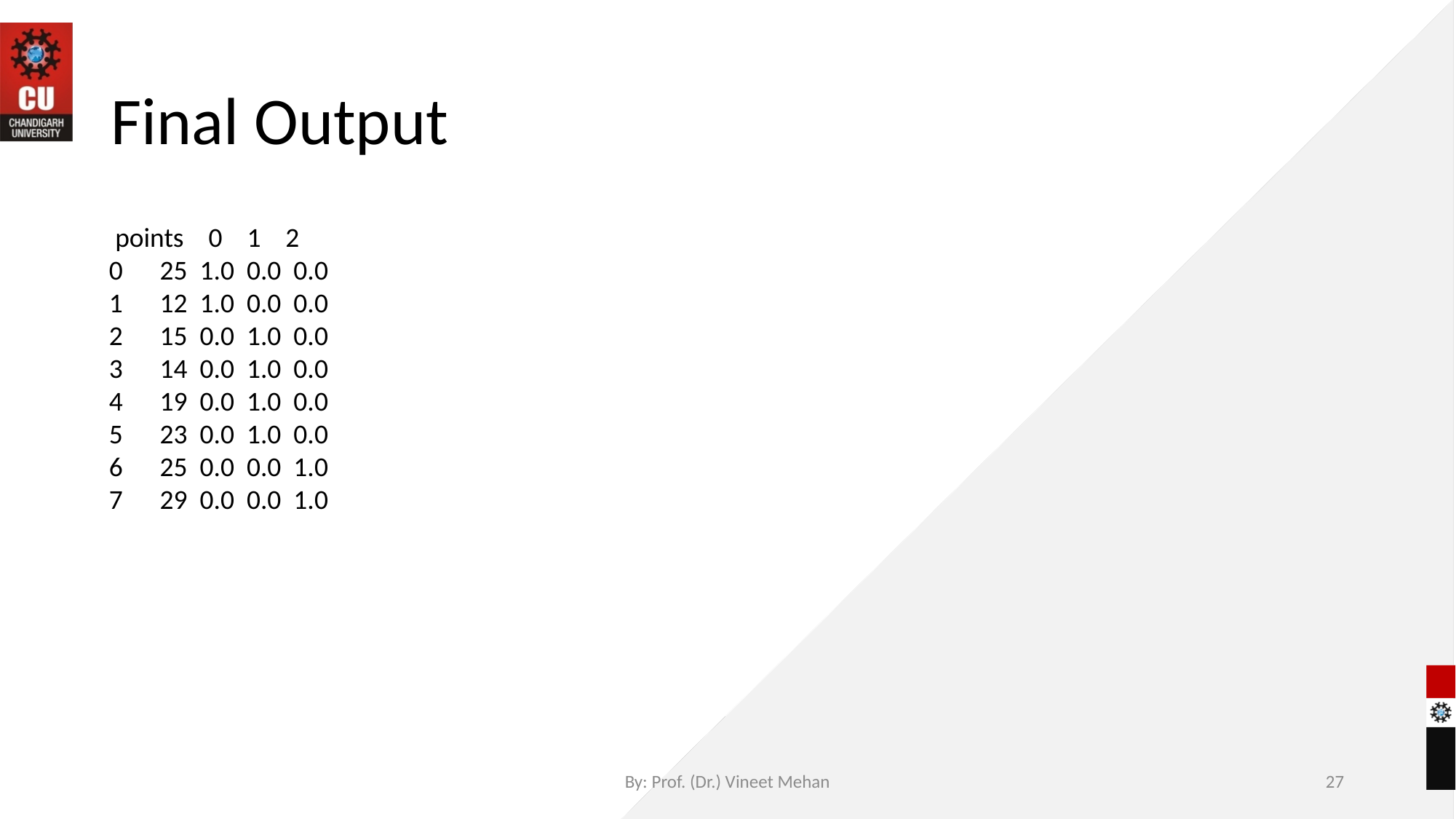

# Final Output
 points    0    1    2
0      25  1.0  0.0  0.0
1      12  1.0  0.0  0.0
2      15  0.0  1.0  0.0
3      14  0.0  1.0  0.0
4      19  0.0  1.0  0.0
5      23  0.0  1.0  0.0
6      25  0.0  0.0  1.0
7      29  0.0  0.0  1.0
By: Prof. (Dr.) Vineet Mehan
27